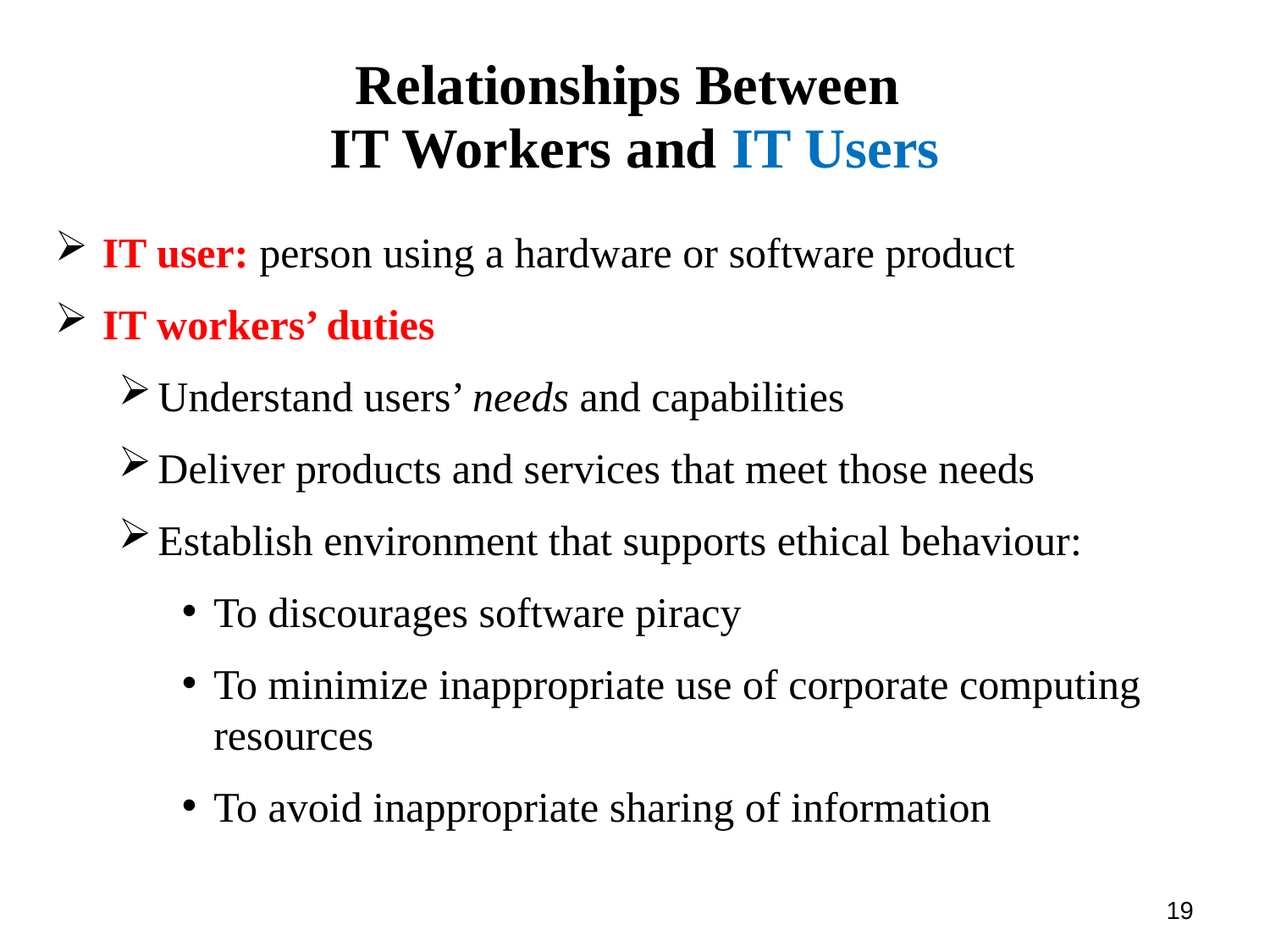

# Relationships Between IT Workers and IT Users
IT user: person using a hardware or software product
IT workers’ duties
Understand users’ needs and capabilities
Deliver products and services that meet those needs
Establish environment that supports ethical behaviour:
To discourages software piracy
To minimize inappropriate use of corporate computing resources
To avoid inappropriate sharing of information
19